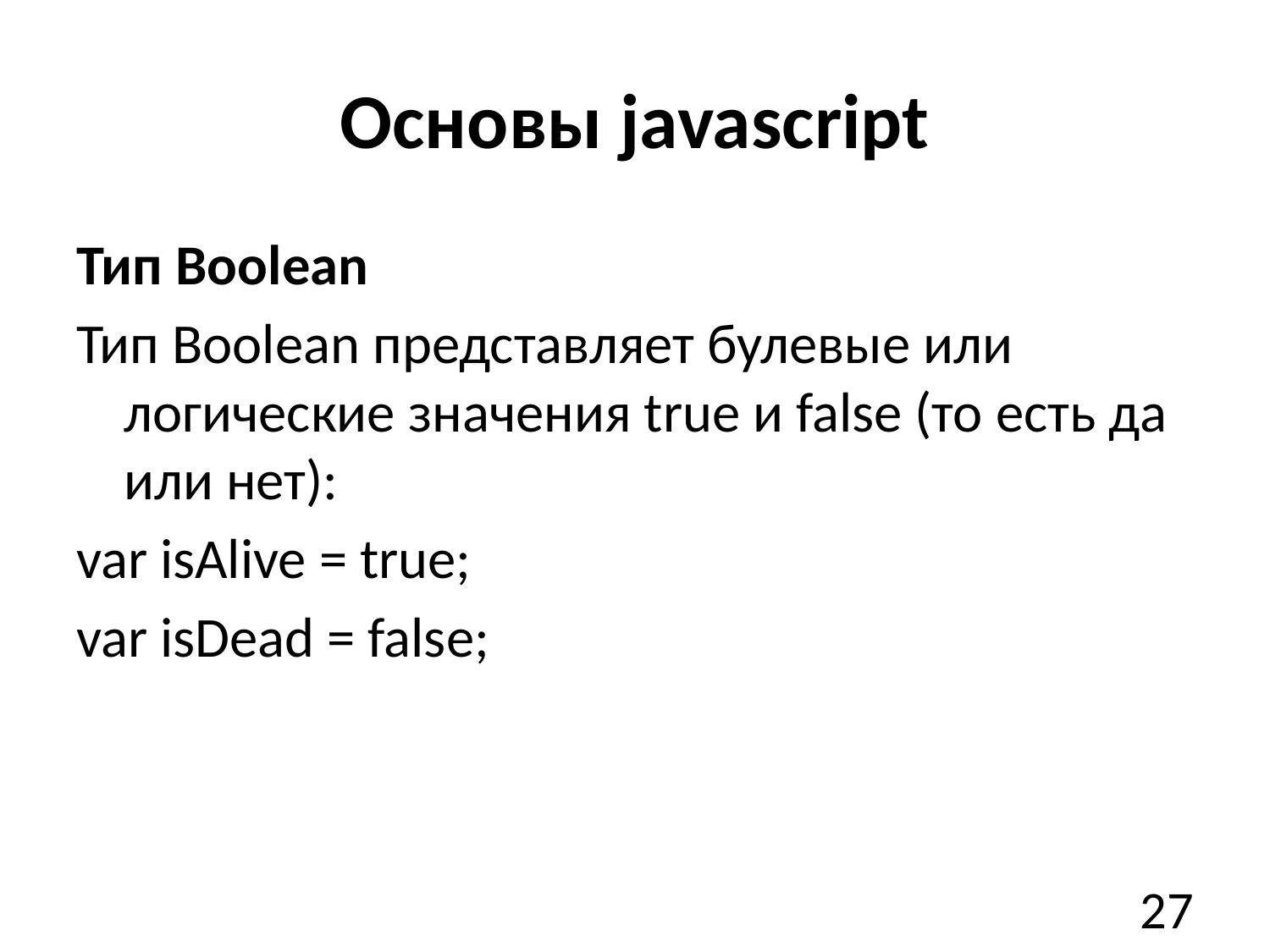

# Основы javascript
Тип Boolean
Тип Boolean представляет булевые или логические значения true и false (то есть да или нет):
var isAlive = true;
var isDead = false;

27